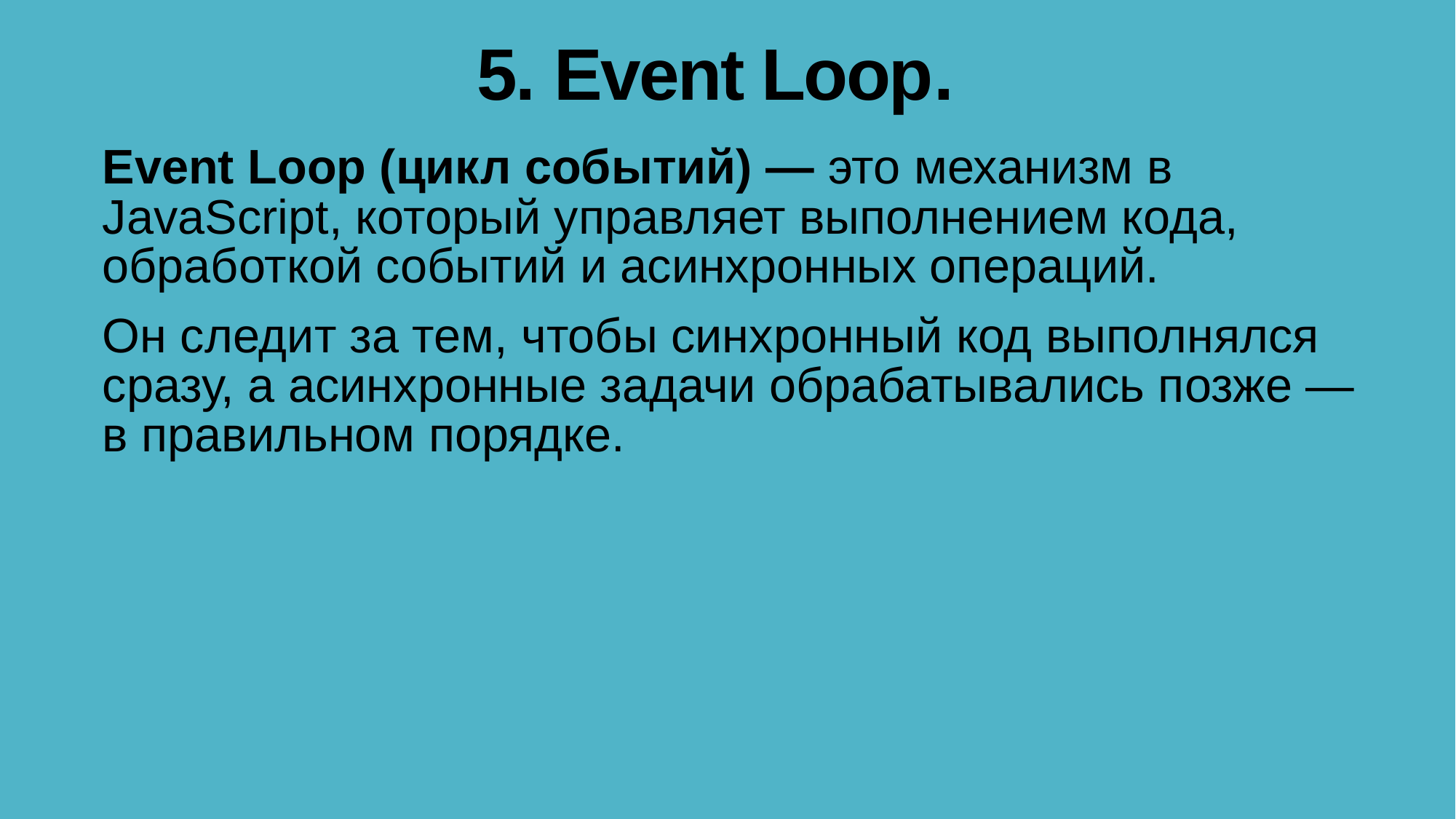

# 5. Event Loop.
Event Loop (цикл событий) — это механизм в JavaScript, который управляет выполнением кода, обработкой событий и асинхронных операций.
Он следит за тем, чтобы синхронный код выполнялся сразу, а асинхронные задачи обрабатывались позже — в правильном порядке.